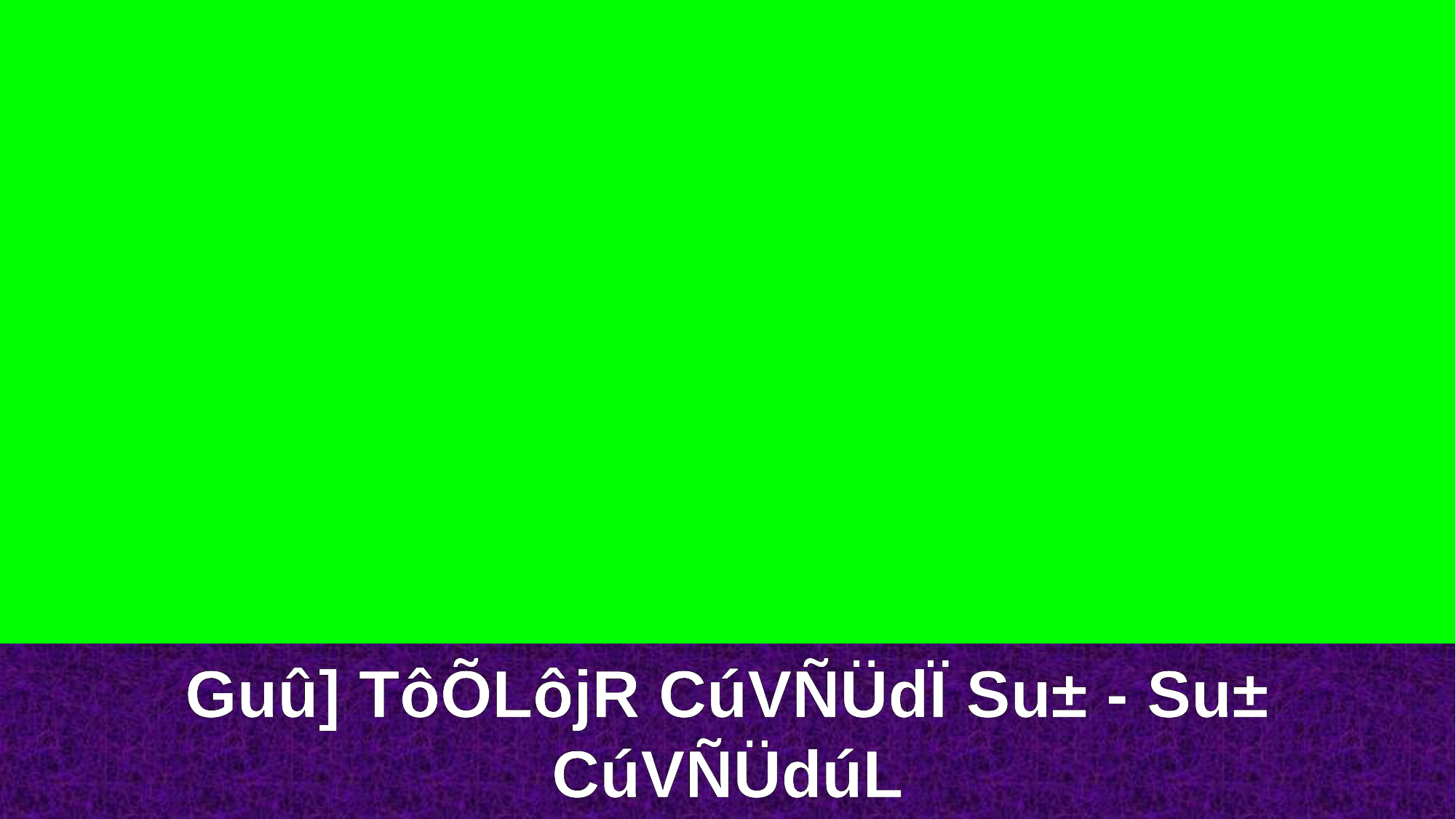

Guû] TôÕLôjR CúVÑÜdÏ Su± - Su± CúVÑÜdúL